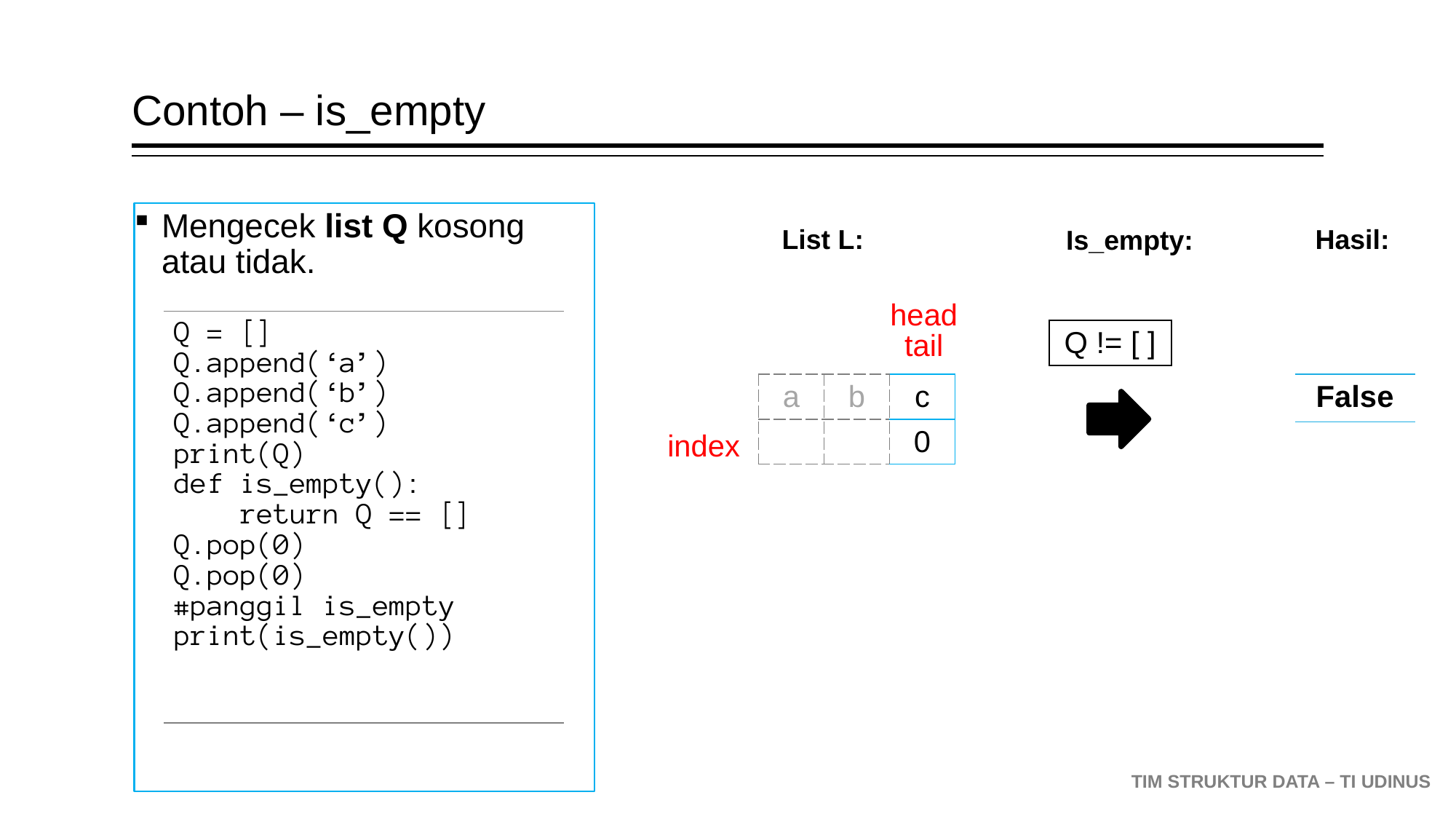

# Contoh – is_empty

Mengecek list Q kosong atau tidak.
Hasil:
List L:
Is_empty:
head
| Q = [] Q.append(‘a’) Q.append(‘b’) Q.append(‘c’) print(Q) def is\_empty(): return Q == [] Q.pop(0) Q.pop(0) #panggil is\_empty print(is\_empty()) |
| --- |
tail
| Q != [ ] |
| --- |
| a | b | c |
| --- | --- | --- |
|  |  | 0 |
| False |
| --- |

index